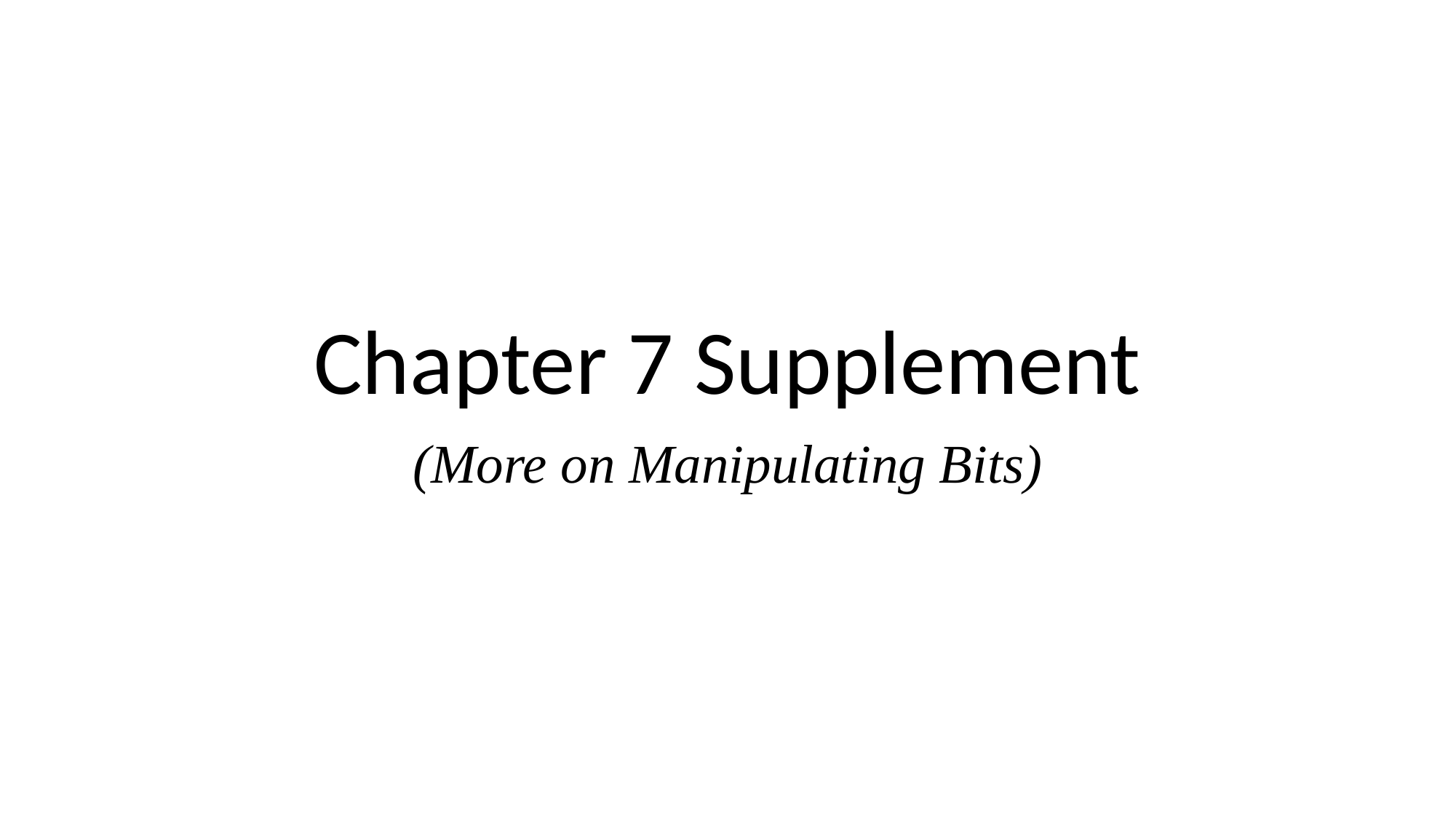

# Chapter 7 Supplement
(More on Manipulating Bits)